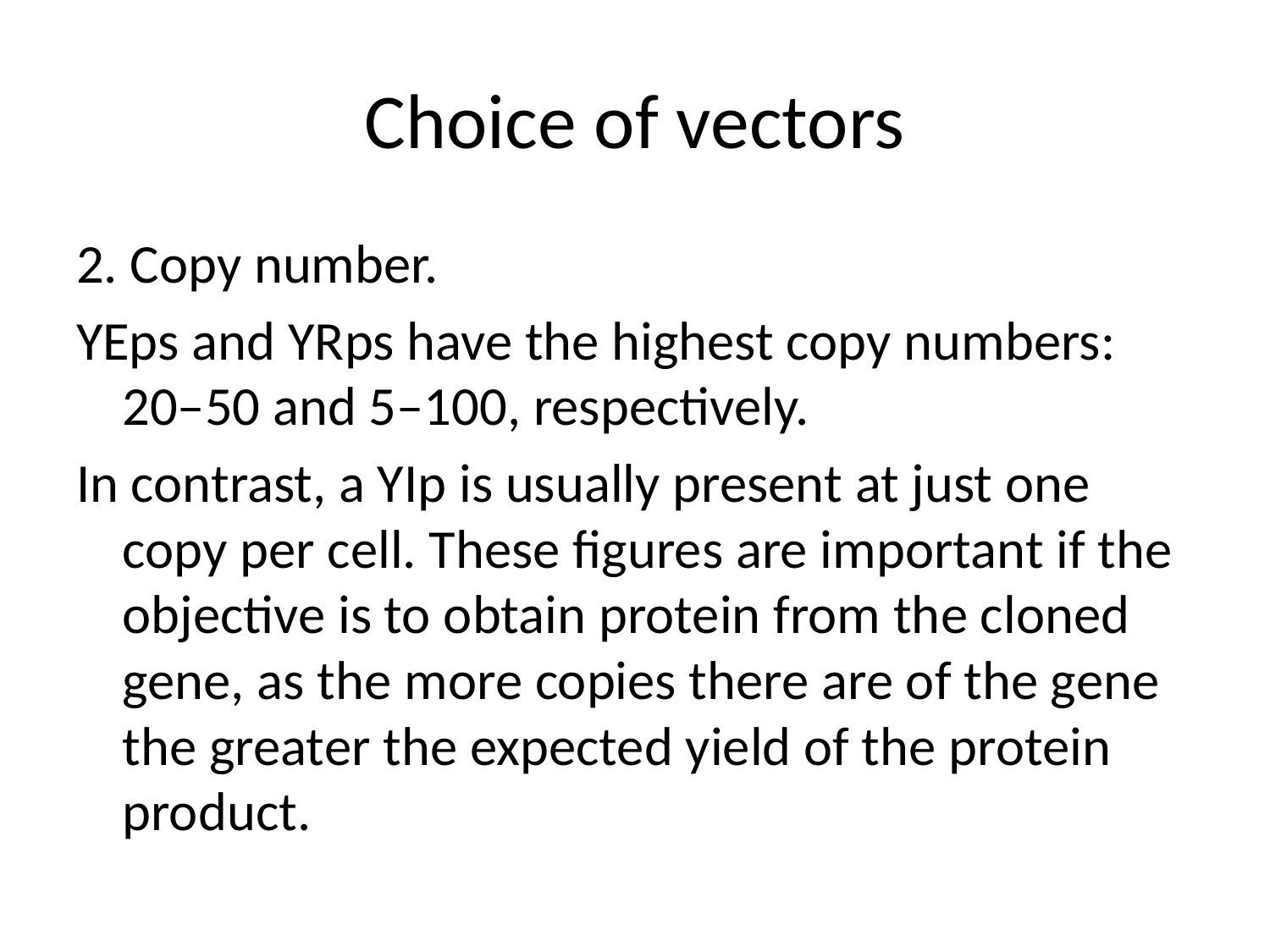

# Choice of vectors
2. Copy number.
YEps and YRps have the highest copy numbers: 20–50 and 5–100, respectively.
In contrast, a YIp is usually present at just one copy per cell. These figures are important if the objective is to obtain protein from the cloned gene, as the more copies there are of the gene the greater the expected yield of the protein product.